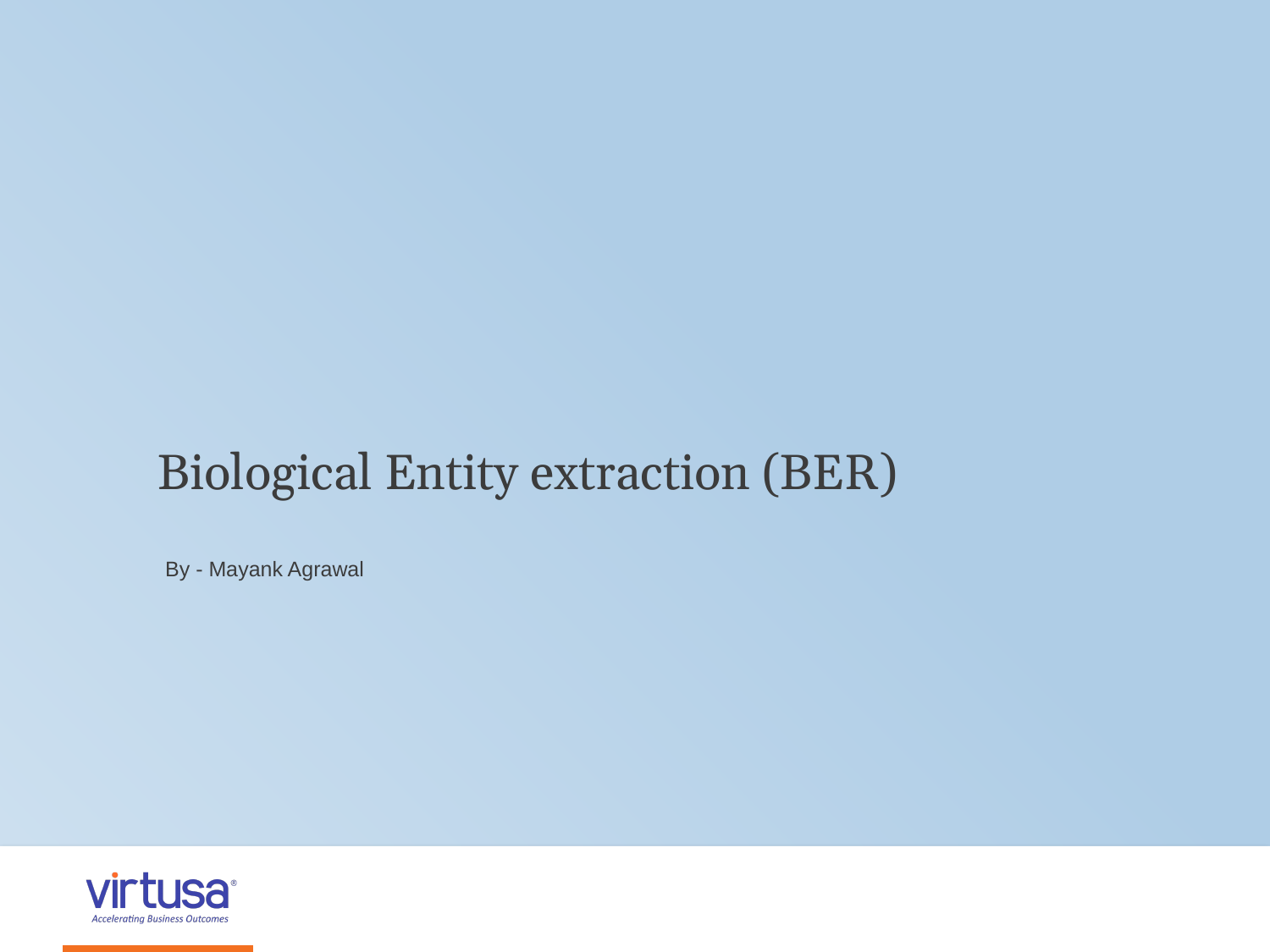

# Biological Entity extraction (BER)
By - Mayank Agrawal